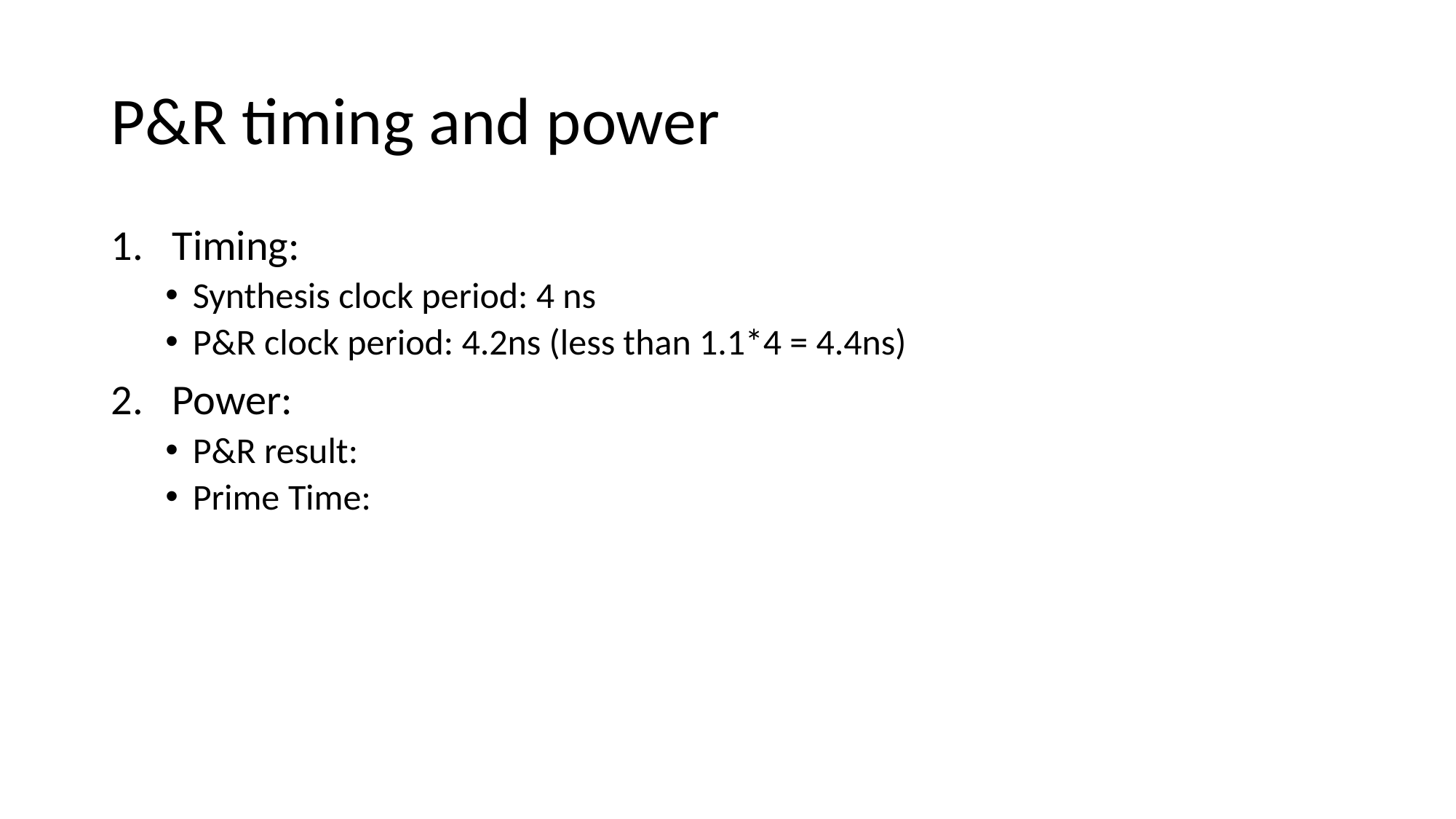

# P&R timing and power
Timing:
Synthesis clock period: 4 ns
P&R clock period: 4.2ns (less than 1.1*4 = 4.4ns)
Power:
P&R result:
Prime Time: